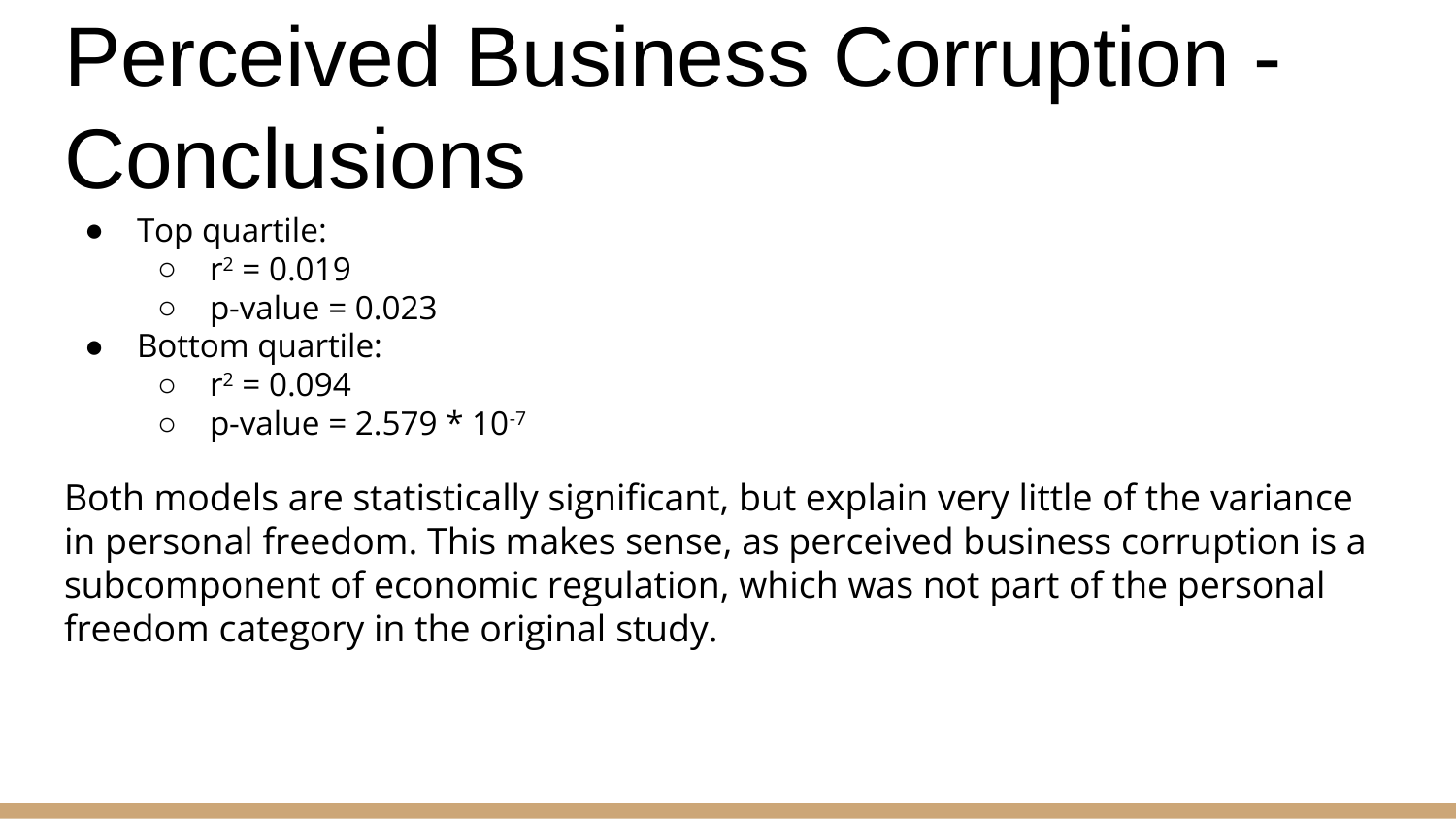

# Q4: Personal Freedom vs Perceived Business Corruption - Conclusions
Top quartile:
r2 = 0.019
p-value = 0.023
Bottom quartile:
r2 = 0.094
p-value = 2.579 * 10-7
Both models are statistically significant, but explain very little of the variance in personal freedom. This makes sense, as perceived business corruption is a subcomponent of economic regulation, which was not part of the personal freedom category in the original study.